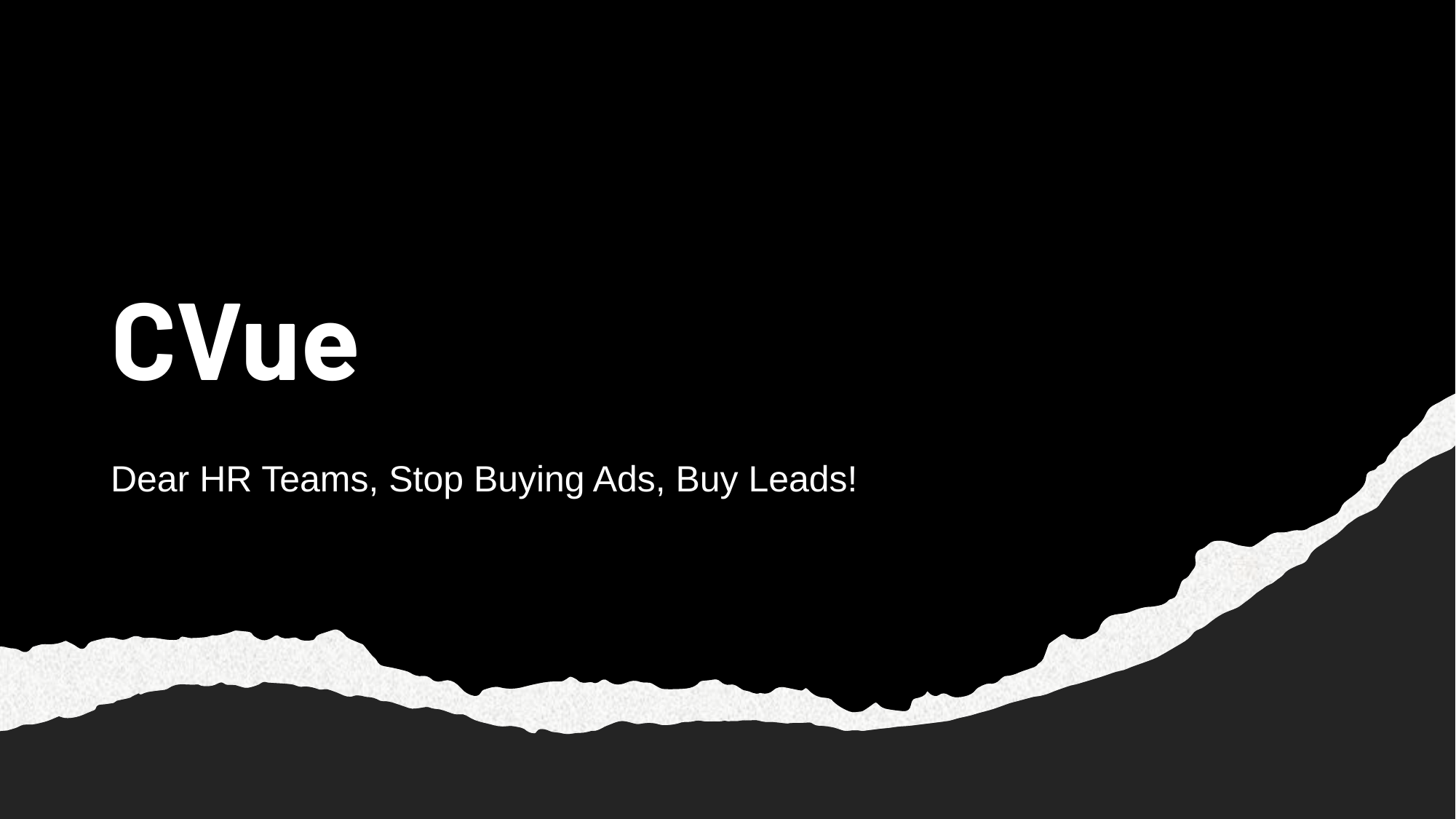

# CVue

Dear HR Teams, Stop Buying Ads, Buy Leads!